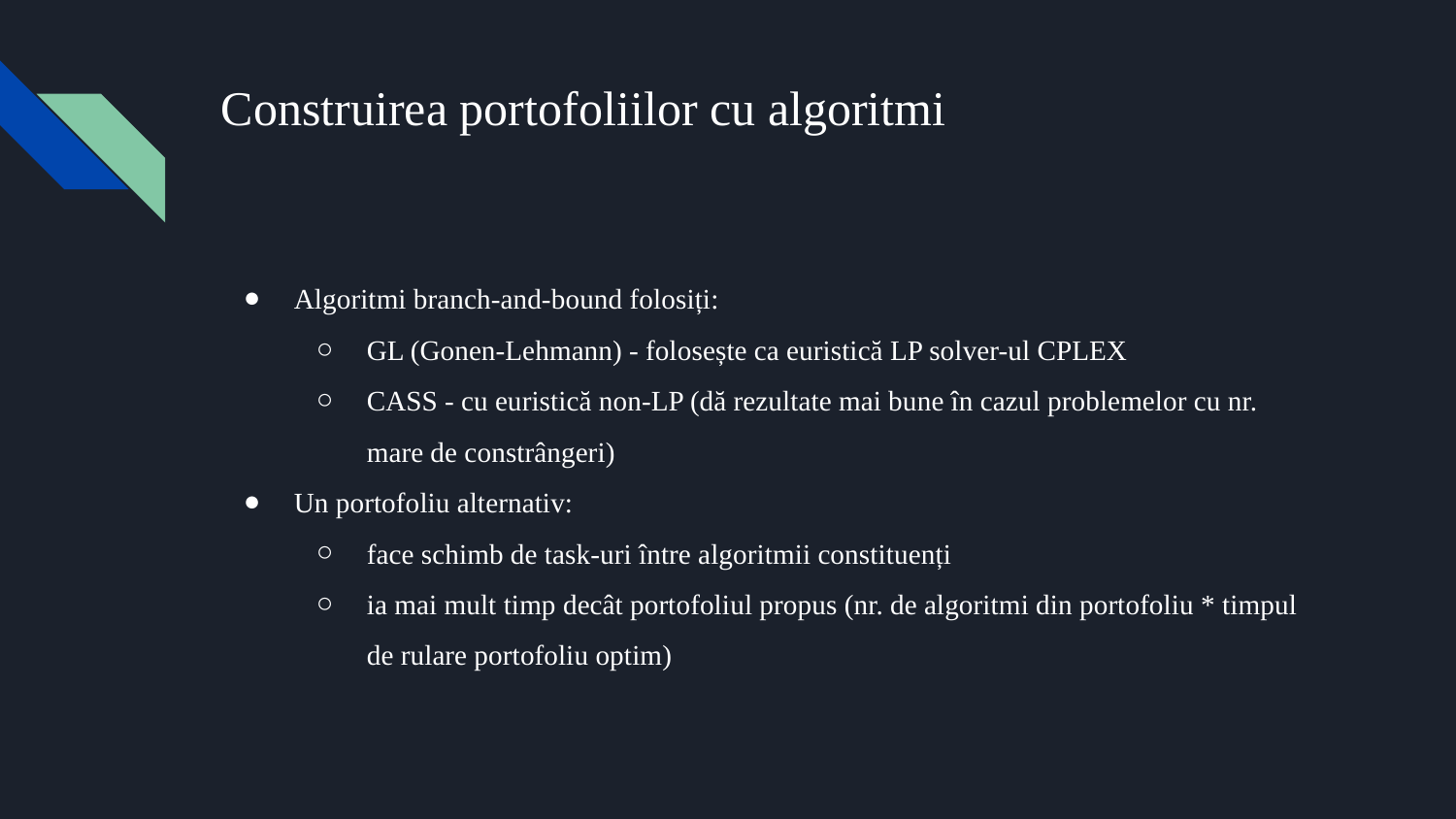

# Construirea portofoliilor cu algoritmi

Algoritmi branch-and-bound folosiți:
GL (Gonen-Lehmann) - folosește ca euristică LP solver-ul CPLEX
CASS - cu euristică non-LP (dă rezultate mai bune în cazul problemelor cu nr. mare de constrângeri)
Un portofoliu alternativ:
face schimb de task-uri între algoritmii constituenți
ia mai mult timp decât portofoliul propus (nr. de algoritmi din portofoliu * timpul de rulare portofoliu optim)